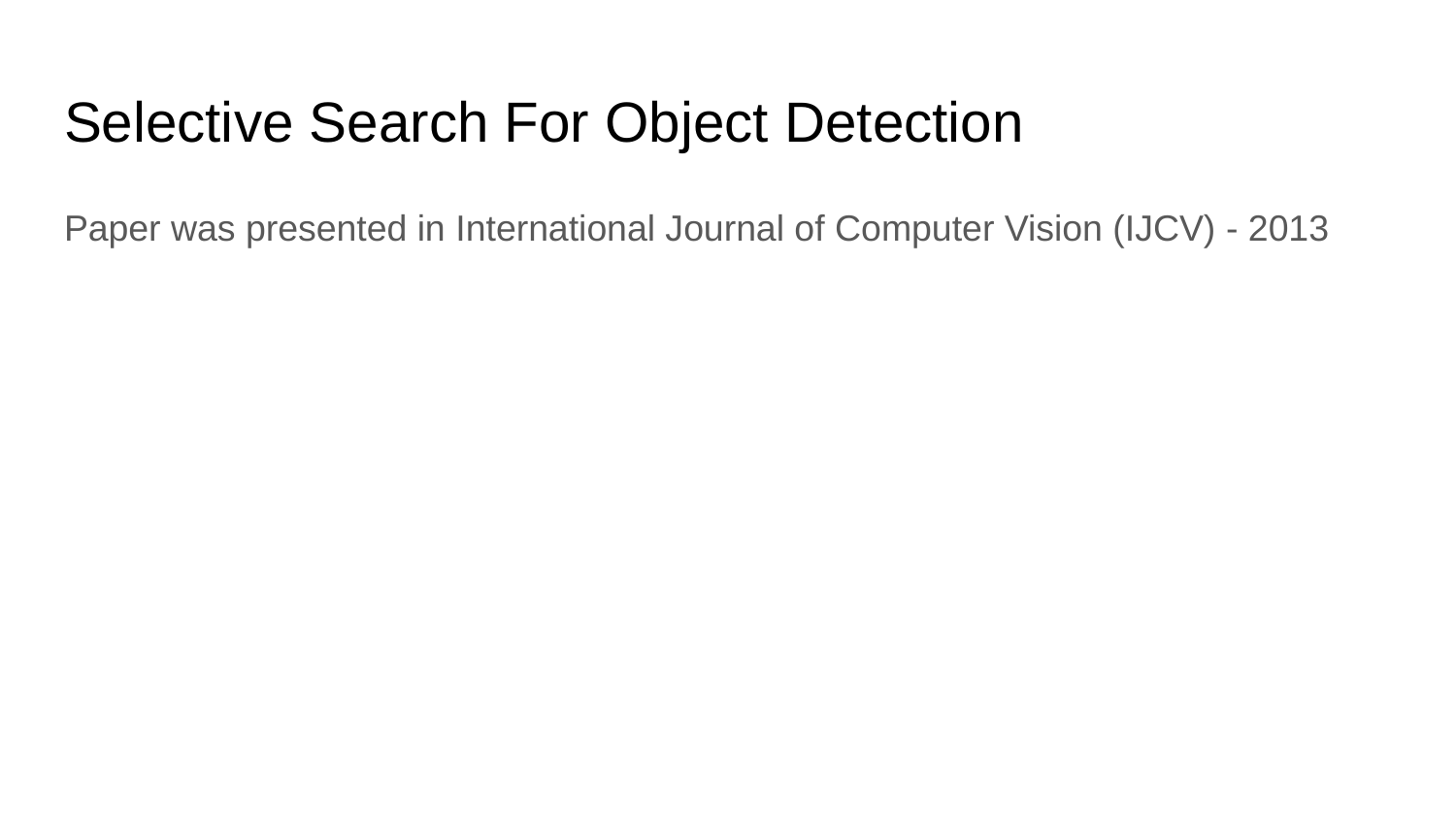

# Selective Search For Object Detection
Paper was presented in International Journal of Computer Vision (IJCV) - 2013